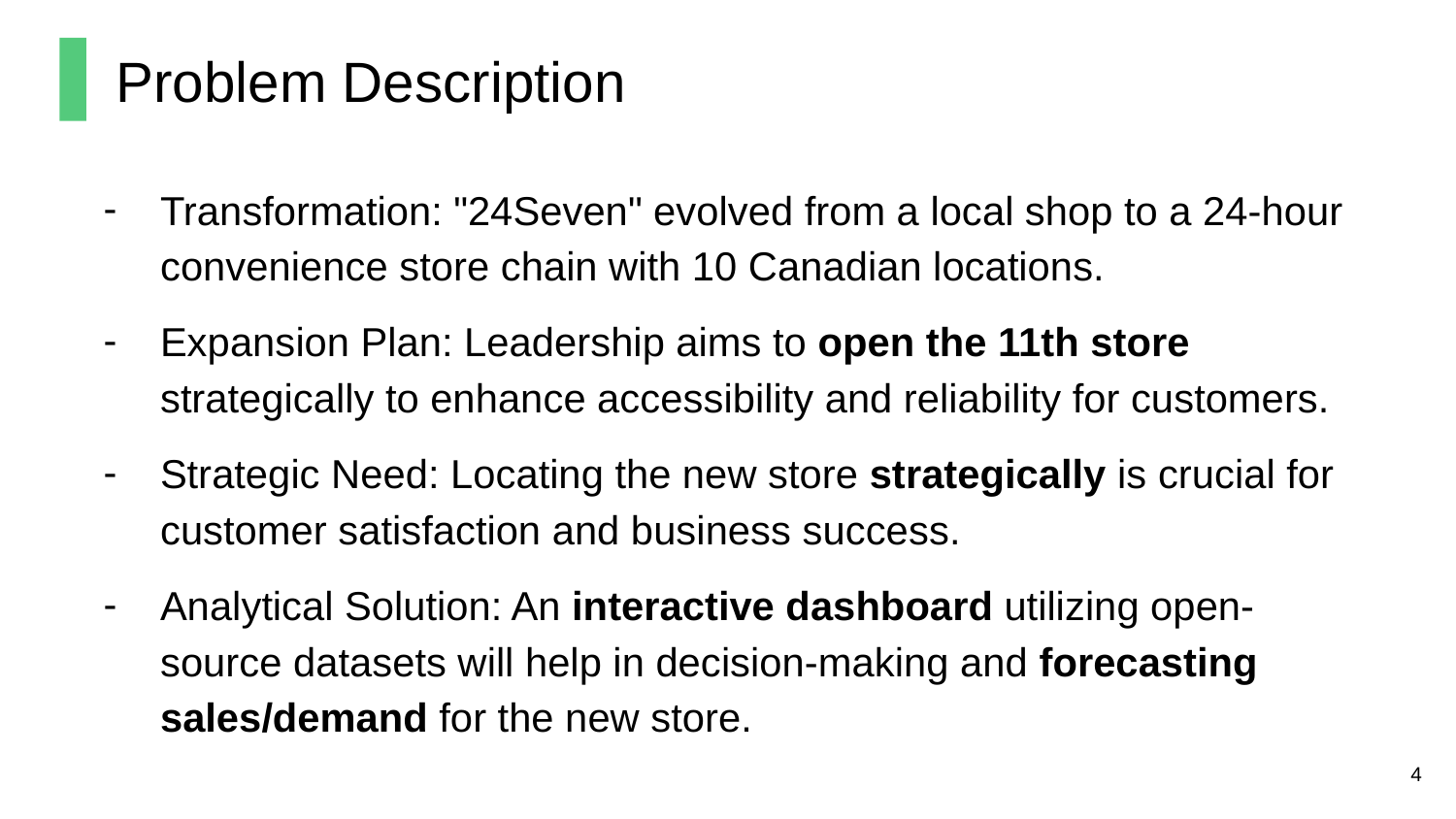

Problem Description
Transformation: "24Seven" evolved from a local shop to a 24-hour convenience store chain with 10 Canadian locations.
Expansion Plan: Leadership aims to open the 11th store strategically to enhance accessibility and reliability for customers.
Strategic Need: Locating the new store strategically is crucial for customer satisfaction and business success.
Analytical Solution: An interactive dashboard utilizing open-source datasets will help in decision-making and forecasting sales/demand for the new store.
4